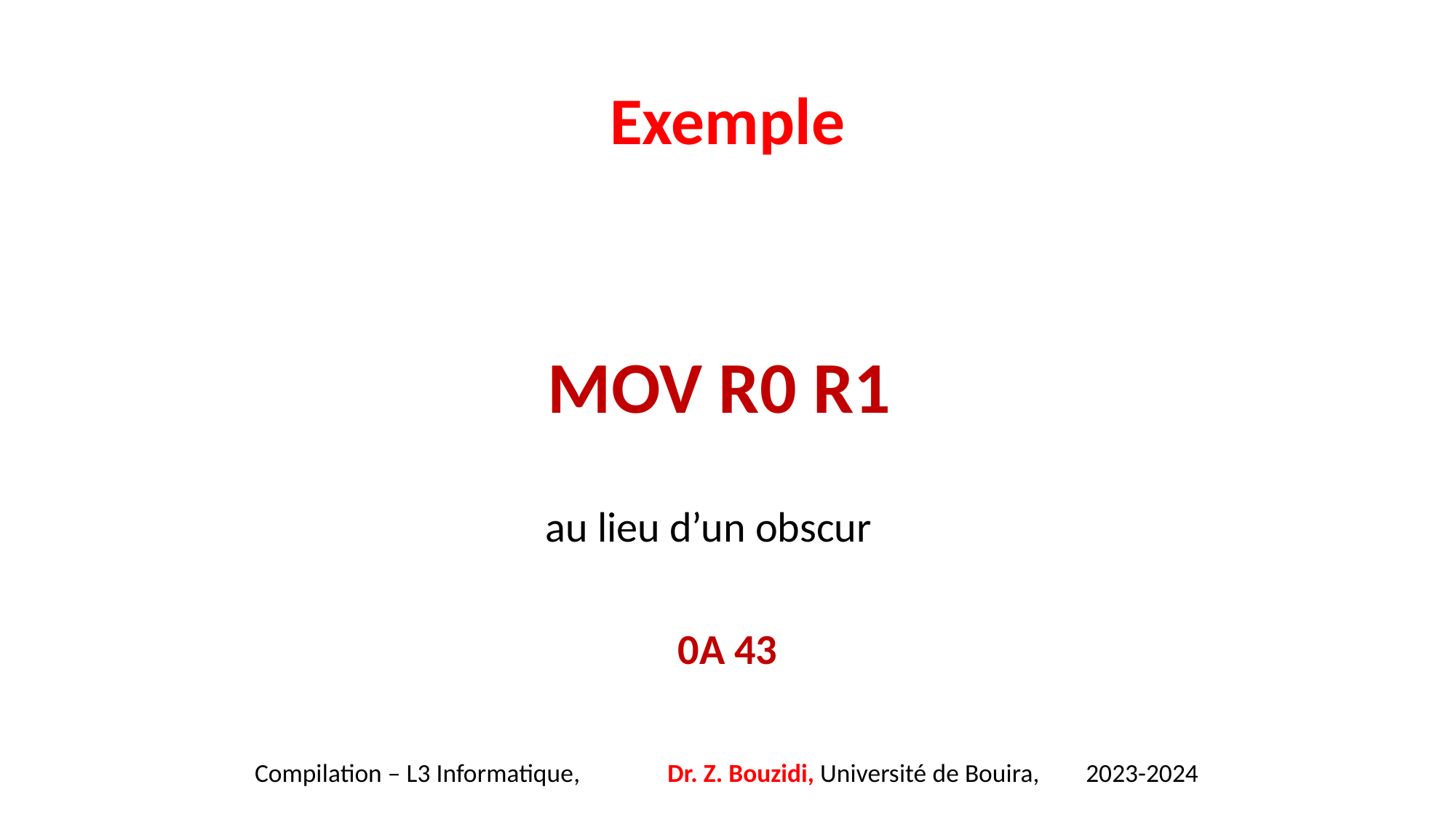

# Exemple

MOV R0 R1

au lieu d’un obscur

0A 43
Compilation – L3 Informatique,               Dr. Z. Bouzidi, Université de Bouira,        2023-2024